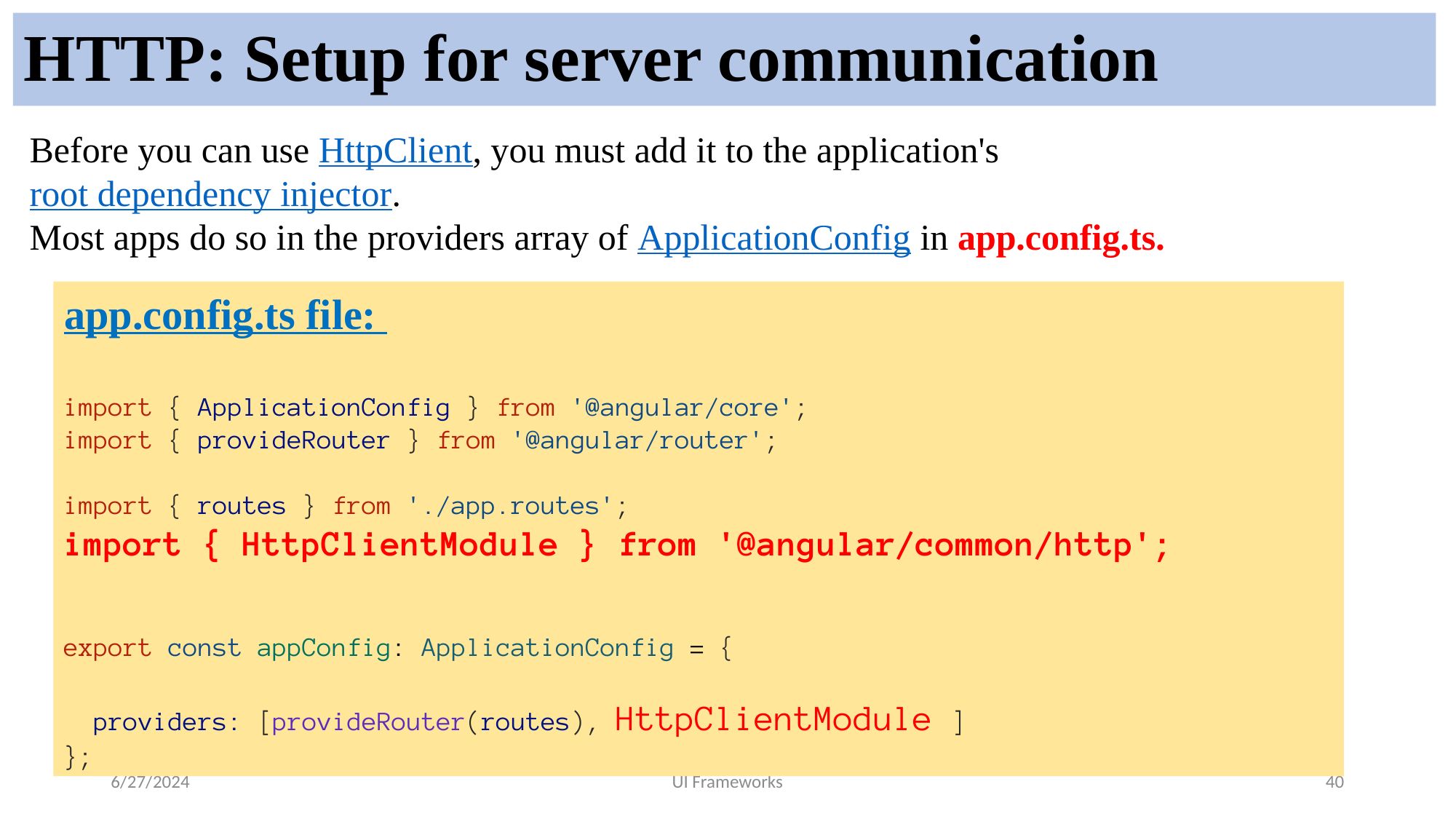

# HTTP: Setup for server communication
Before you can use HttpClient, you must add it to the application's root dependency injector.
Most apps do so in the providers array of ApplicationConfig in app.config.ts.
app.config.ts file:

import { ApplicationConfig } from '@angular/core';
import { provideRouter } from '@angular/router';
import { routes } from './app.routes';
import { HttpClientModule } from '@angular/common/http';
export const appConfig: ApplicationConfig = {

  providers: [provideRouter(routes), HttpClientModule ]
};
6/27/2024
UI Frameworks
40